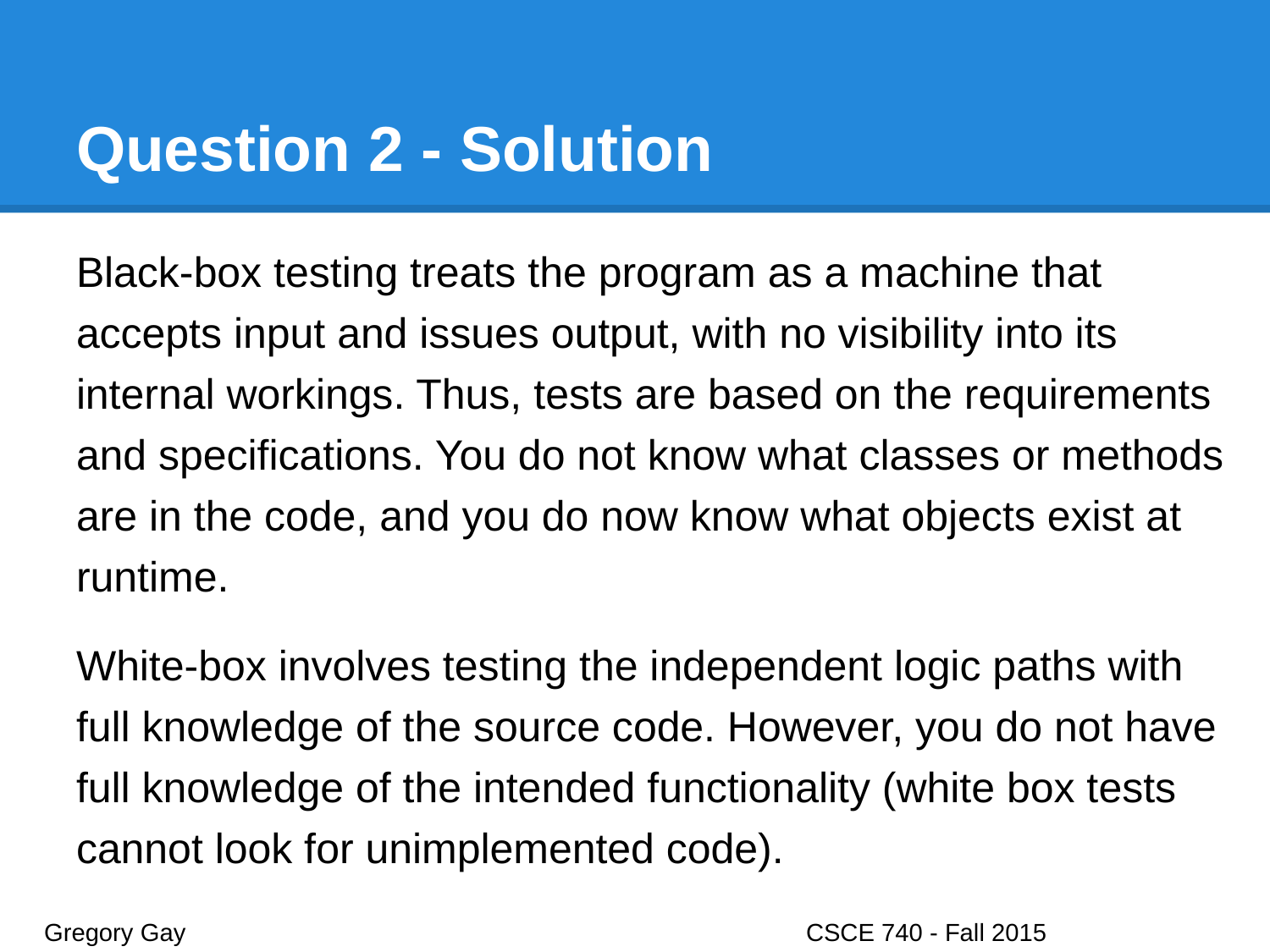

# Question 2 - Solution
Black-box testing treats the program as a machine that accepts input and issues output, with no visibility into its internal workings. Thus, tests are based on the requirements and specifications. You do not know what classes or methods are in the code, and you do now know what objects exist at runtime.

White-box involves testing the independent logic paths with full knowledge of the source code. However, you do not have full knowledge of the intended functionality (white box tests cannot look for unimplemented code).

Gregory Gay					CSCE 740 - Fall 2015								7